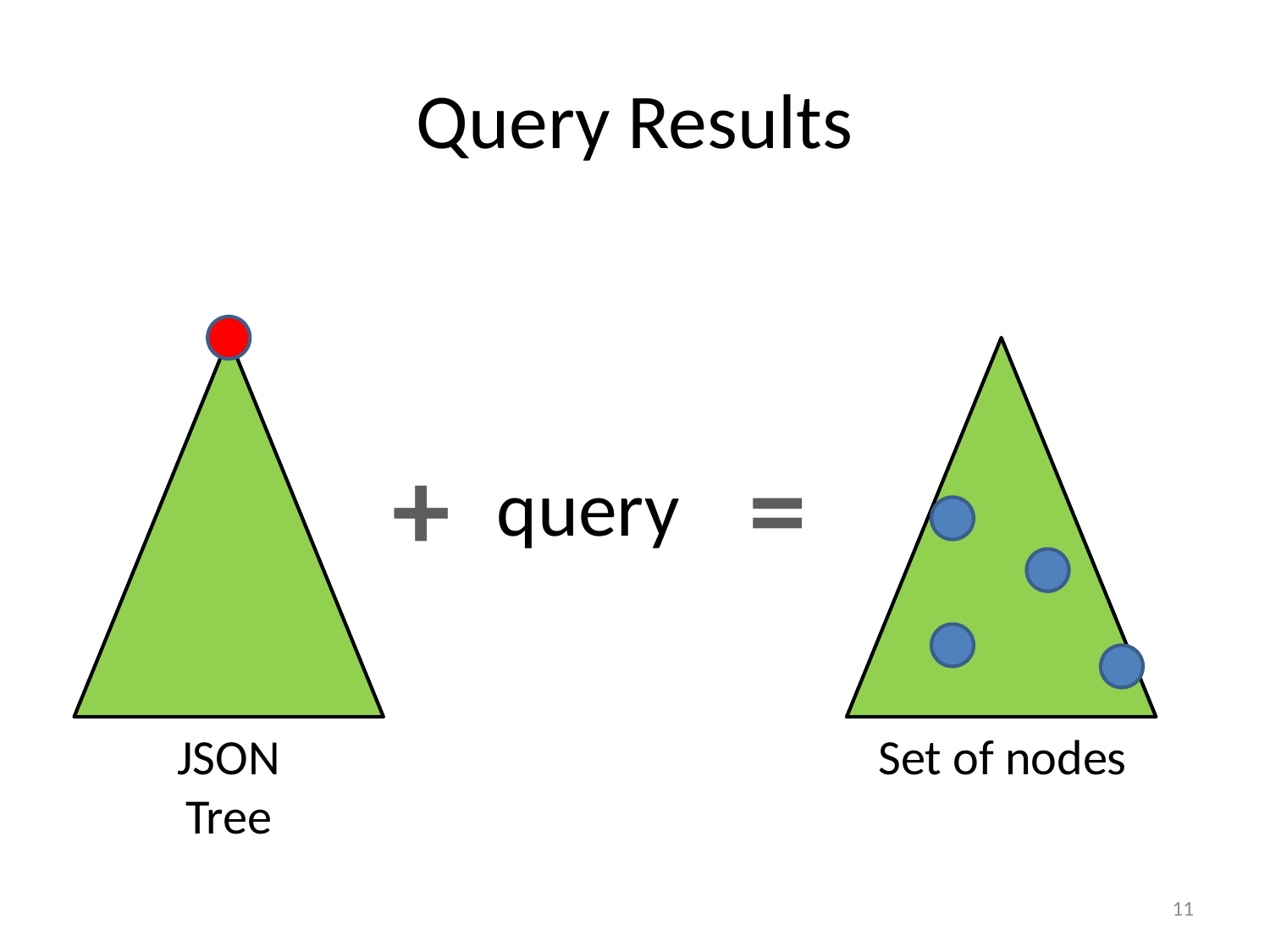

# Query Results

+
=
query

JSON
Tree
Set of nodes
11